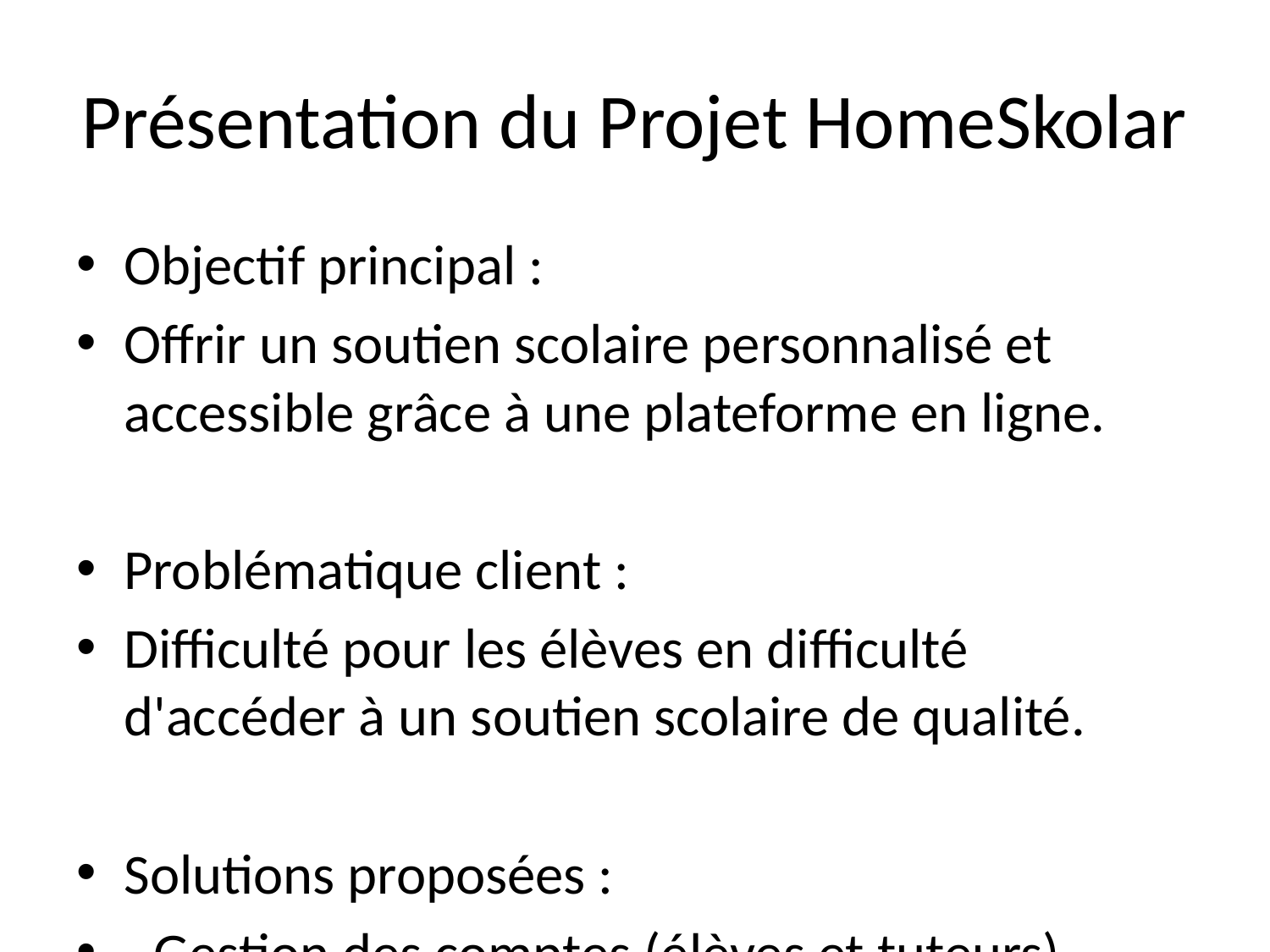

# Présentation du Projet HomeSkolar
Objectif principal :
Offrir un soutien scolaire personnalisé et accessible grâce à une plateforme en ligne.

Problématique client :
Difficulté pour les élèves en difficulté d'accéder à un soutien scolaire de qualité.

Solutions proposées :
- Gestion des comptes (élèves et tuteurs).
- Communication fluide via une messagerie intégrée.
- Planification des rendez-vous.
- Suivi et gestion des tâches.